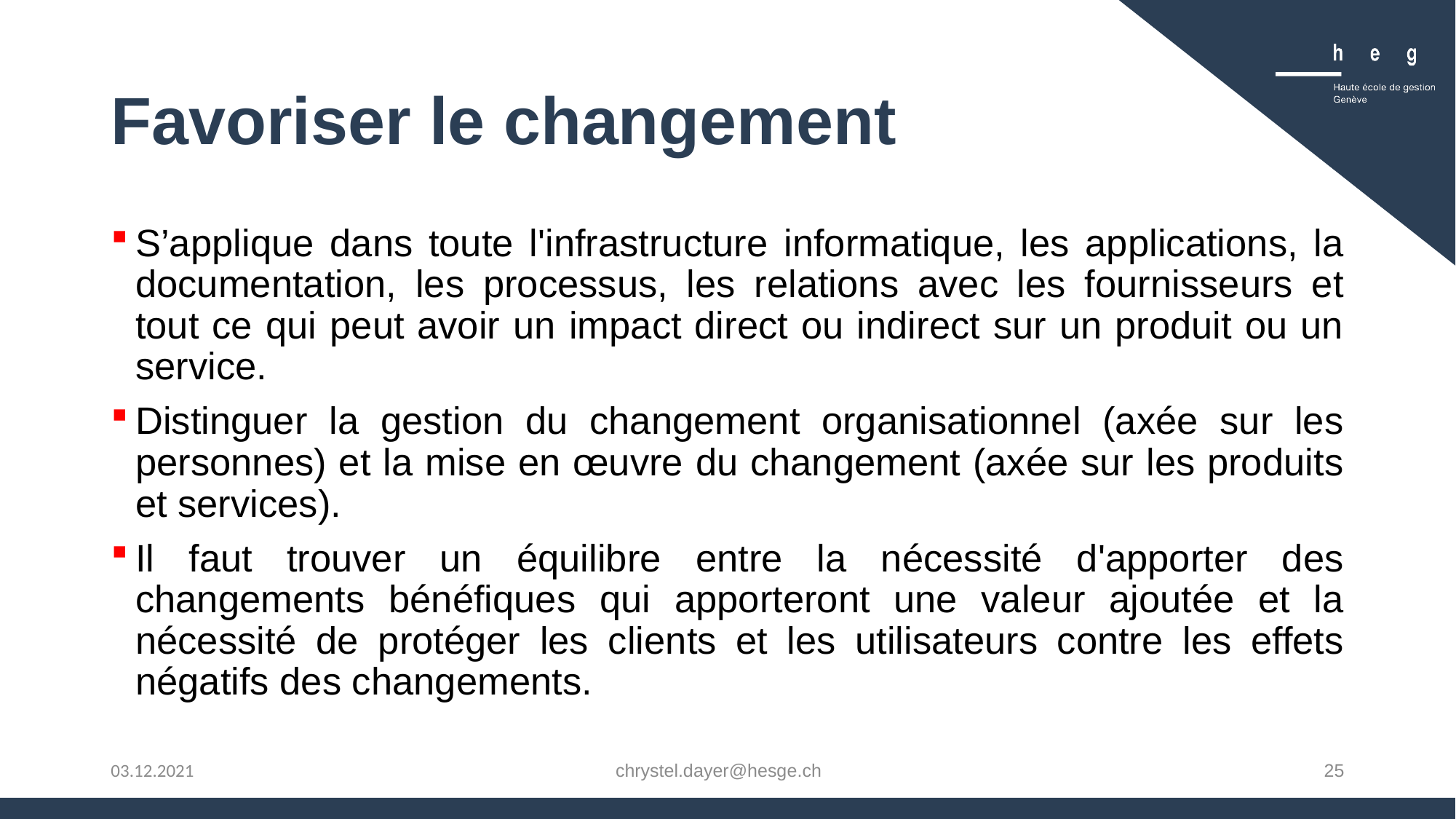

# Favoriser le changement
S’applique dans toute l'infrastructure informatique, les applications, la documentation, les processus, les relations avec les fournisseurs et tout ce qui peut avoir un impact direct ou indirect sur un produit ou un service.
Distinguer la gestion du changement organisationnel (axée sur les personnes) et la mise en œuvre du changement (axée sur les produits et services).
Il faut trouver un équilibre entre la nécessité d'apporter des changements bénéfiques qui apporteront une valeur ajoutée et la nécessité de protéger les clients et les utilisateurs contre les effets négatifs des changements.

chrystel.dayer@hesge.ch
25